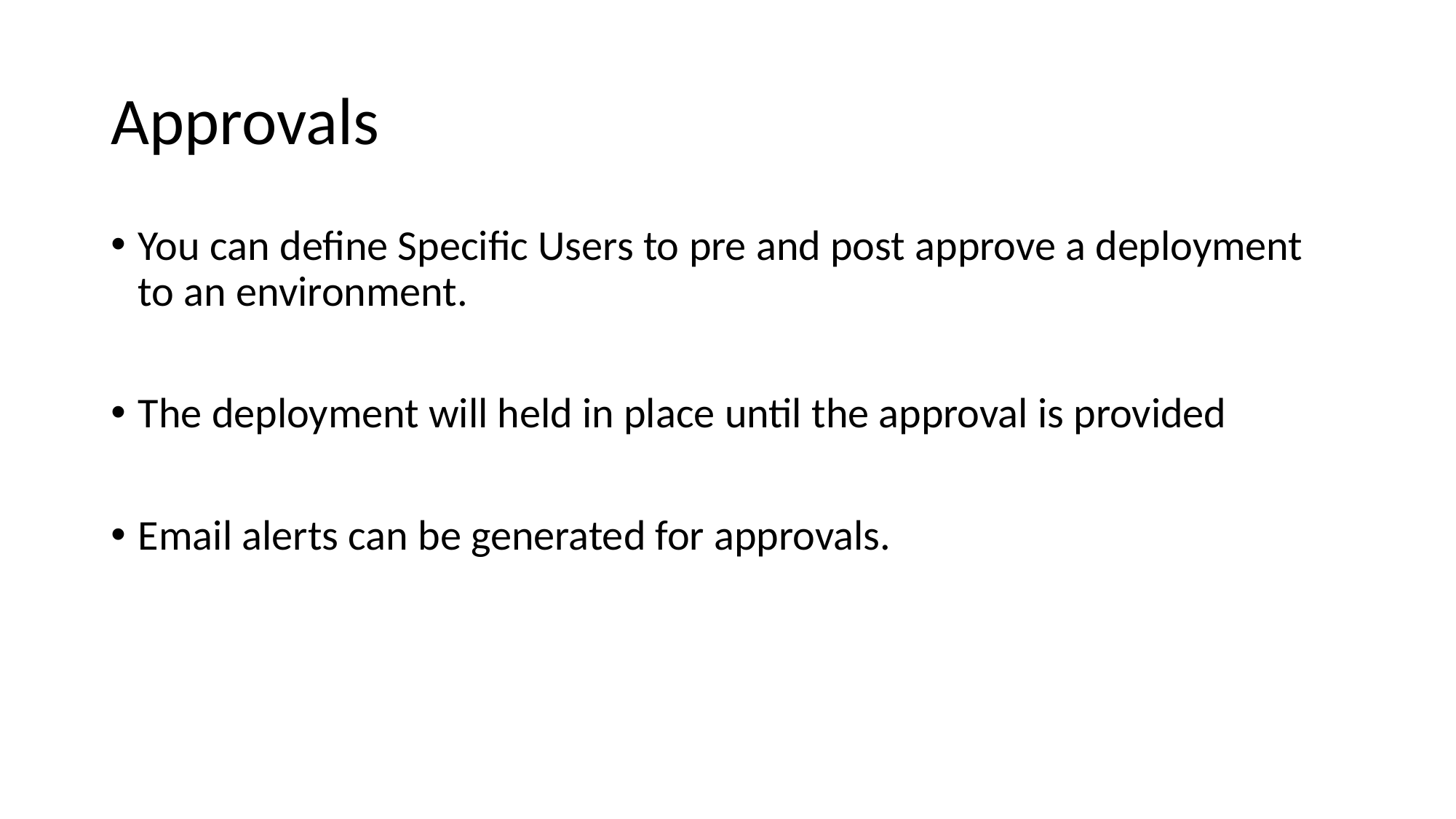

# Approvals
You can define Specific Users to pre and post approve a deployment to an environment.

The deployment will held in place until the approval is provided

Email alerts can be generated for approvals.